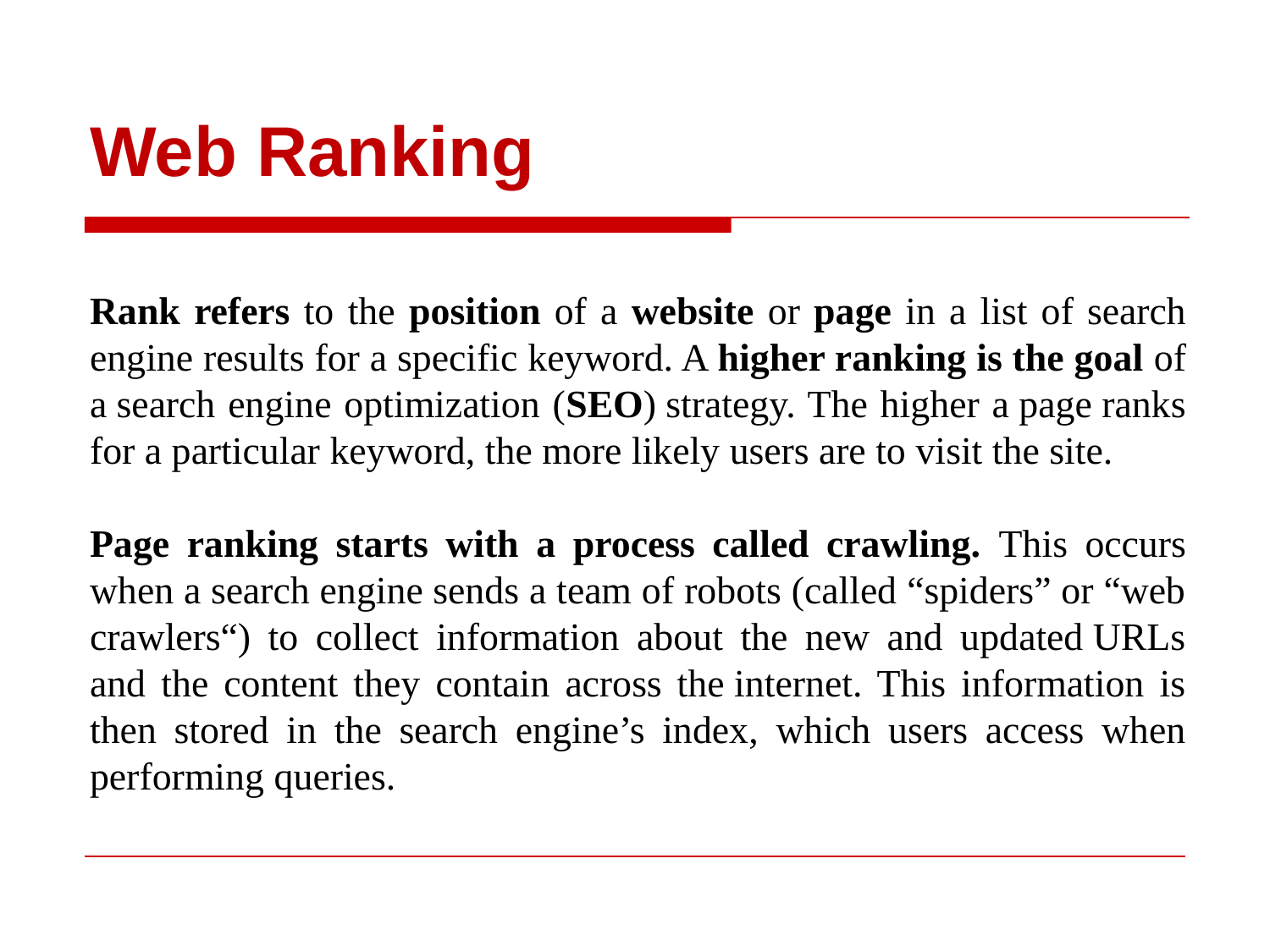

# Web Ranking
Rank refers to the position of a website or page in a list of search engine results for a specific keyword. A higher ranking is the goal of a search engine optimization (SEO) strategy. The higher a page ranks for a particular keyword, the more likely users are to visit the site.

Page ranking starts with a process called crawling. This occurs when a search engine sends a team of robots (called “spiders” or “web crawlers“) to collect information about the new and updated URLs and the content they contain across the internet. This information is then stored in the search engine’s index, which users access when performing queries.